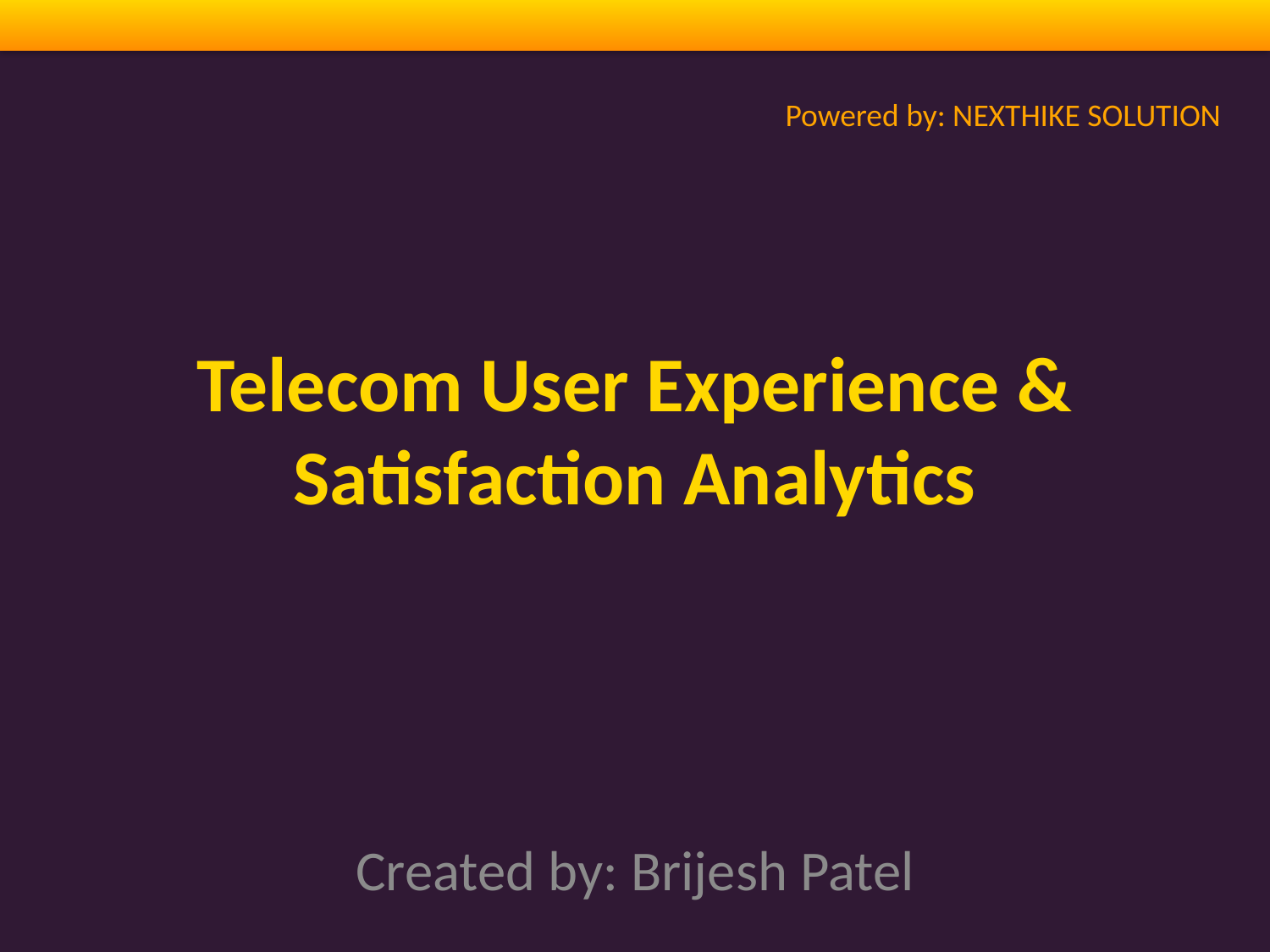

Powered by: NEXTHIKE SOLUTION
# Telecom User Experience & Satisfaction Analytics
Created by: Brijesh Patel